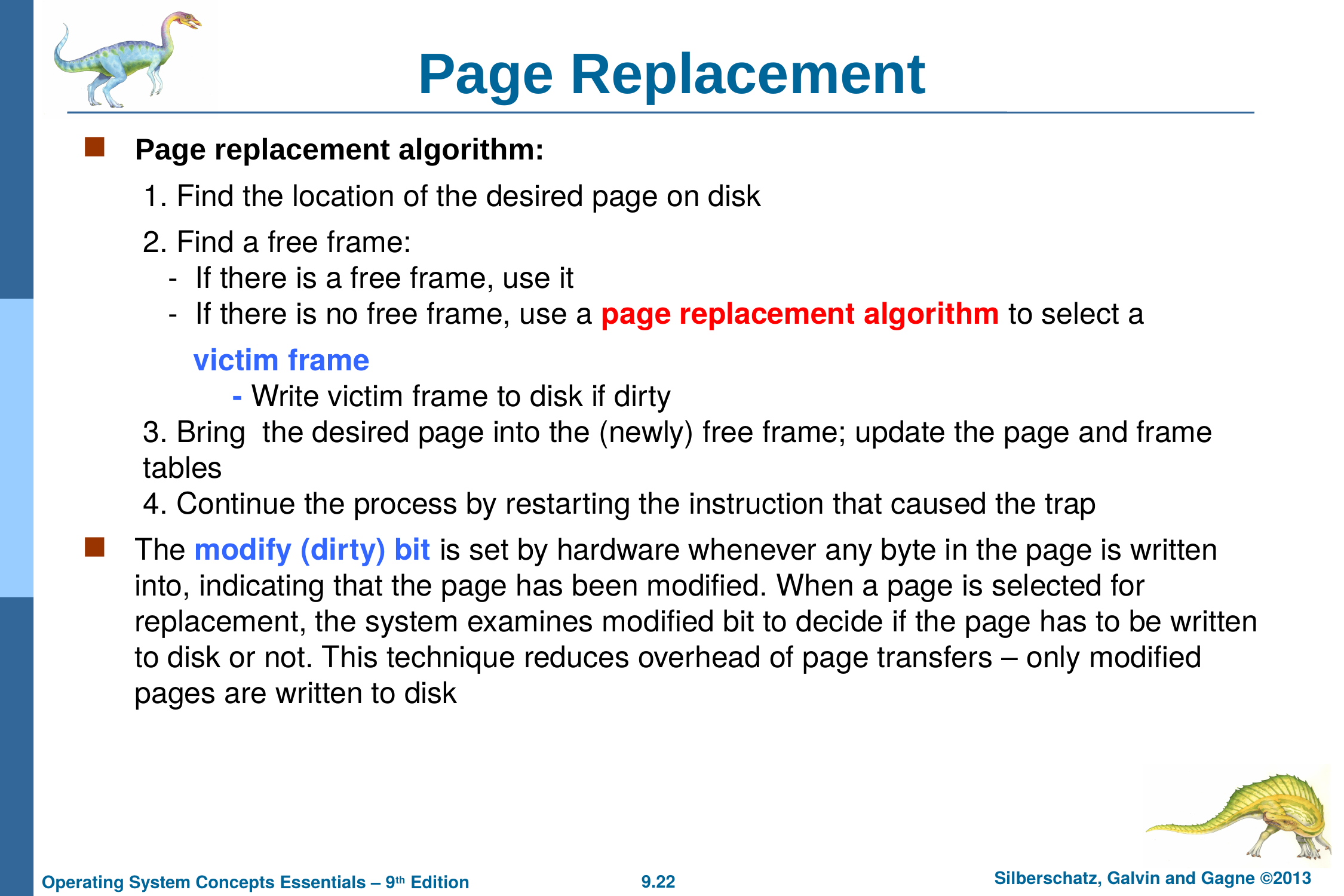

# Page Replacement
Page replacement algorithm:
1. Find the location of the desired page on disk
2. Find a free frame:
   -  If there is a free frame, use it
   -  If there is no free frame, use a page replacement algorithm to select a
      victim frame
	- Write victim frame to disk if dirty
3. Bring  the desired page into the (newly) free frame; update the page and frame tables
4. Continue the process by restarting the instruction that caused the trap
The modify (dirty) bit is set by hardware whenever any byte in the page is written into, indicating that the page has been modified. When a page is selected for replacement, the system examines modified bit to decide if the page has to be written to disk or not. This technique reduces overhead of page transfers – only modified pages are written to disk